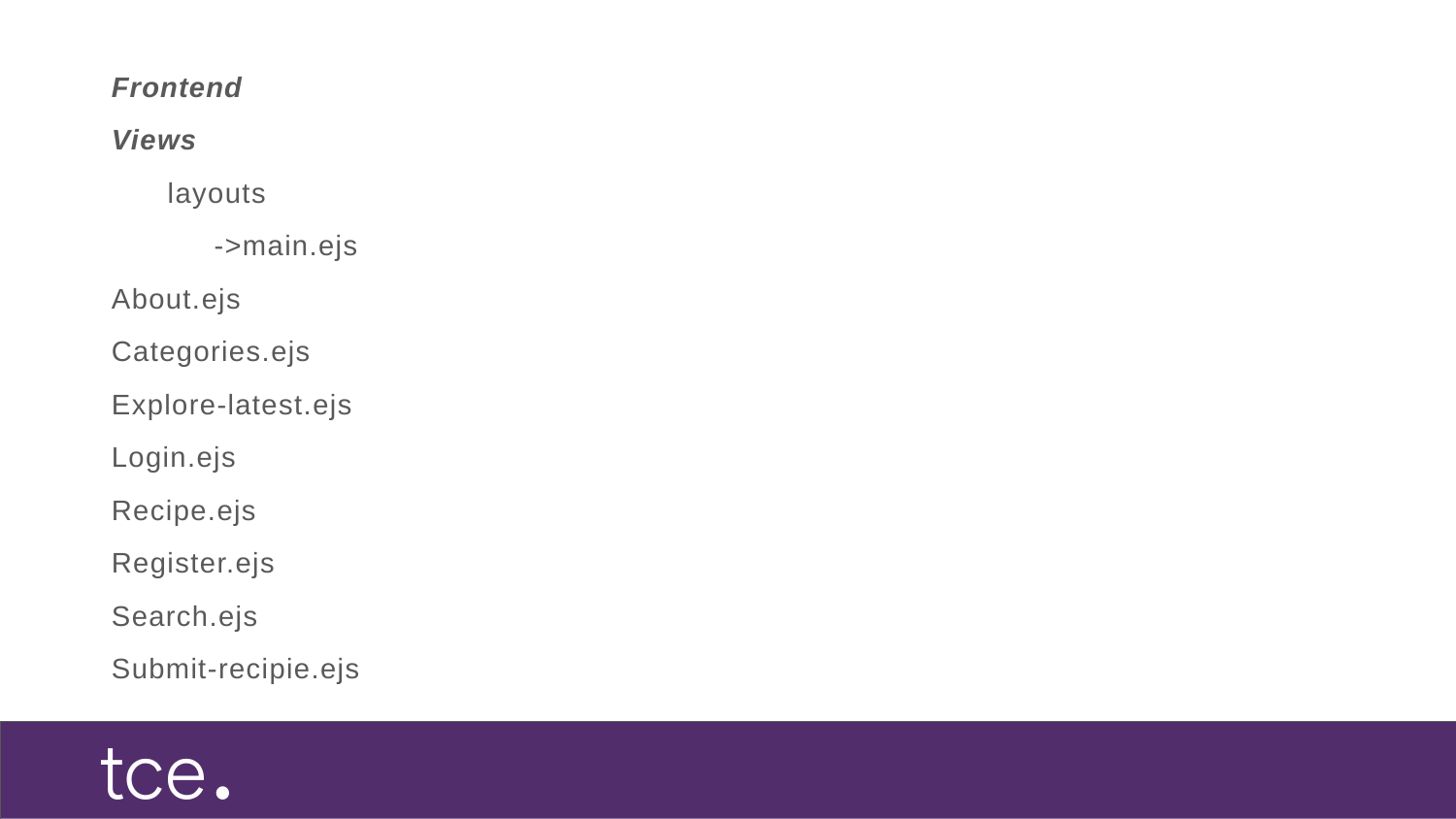

Frontend
Views
      layouts
           ->main.ejs
About.ejs
Categories.ejs
Explore-latest.ejs
Login.ejs
Recipe.ejs
Register.ejs
Search.ejs
Submit-recipie.ejs